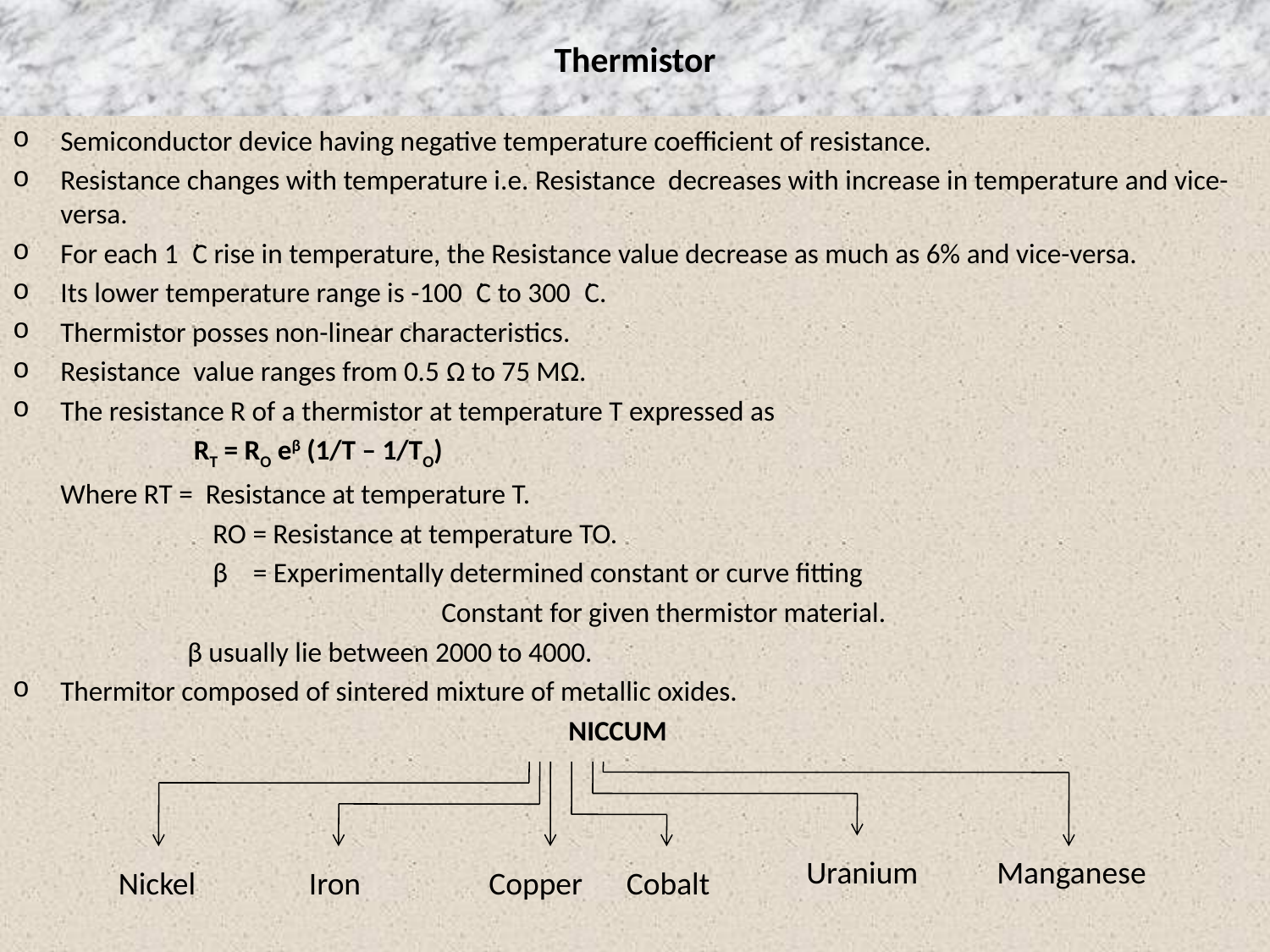

# Thermistor
Semiconductor device having negative temperature coefficient of resistance.
Resistance changes with temperature i.e. Resistance  decreases with increase in temperature and vice-versa.
For each 1  ͘C rise in temperature, the Resistance value decrease as much as 6% and vice-versa.
Its lower temperature range is -100  ͘C to 300  ͘C.
Thermistor posses non-linear characteristics.
Resistance  value ranges from 0.5 Ω to 75 MΩ.
The resistance R of a thermistor at temperature T expressed as
		 RT = RO eβ (1/T – 1/TO)
	Where RT =  Resistance at temperature T.
		    RO = Resistance at temperature TO.
		    β    = Experimentally determined constant or curve fitting
				Constant for given thermistor material.
		β usually lie between 2000 to 4000.
Thermitor composed of sintered mixture of metallic oxides.
					NICCUM

Uranium
Manganese
Nickel
Iron
Copper
Cobalt